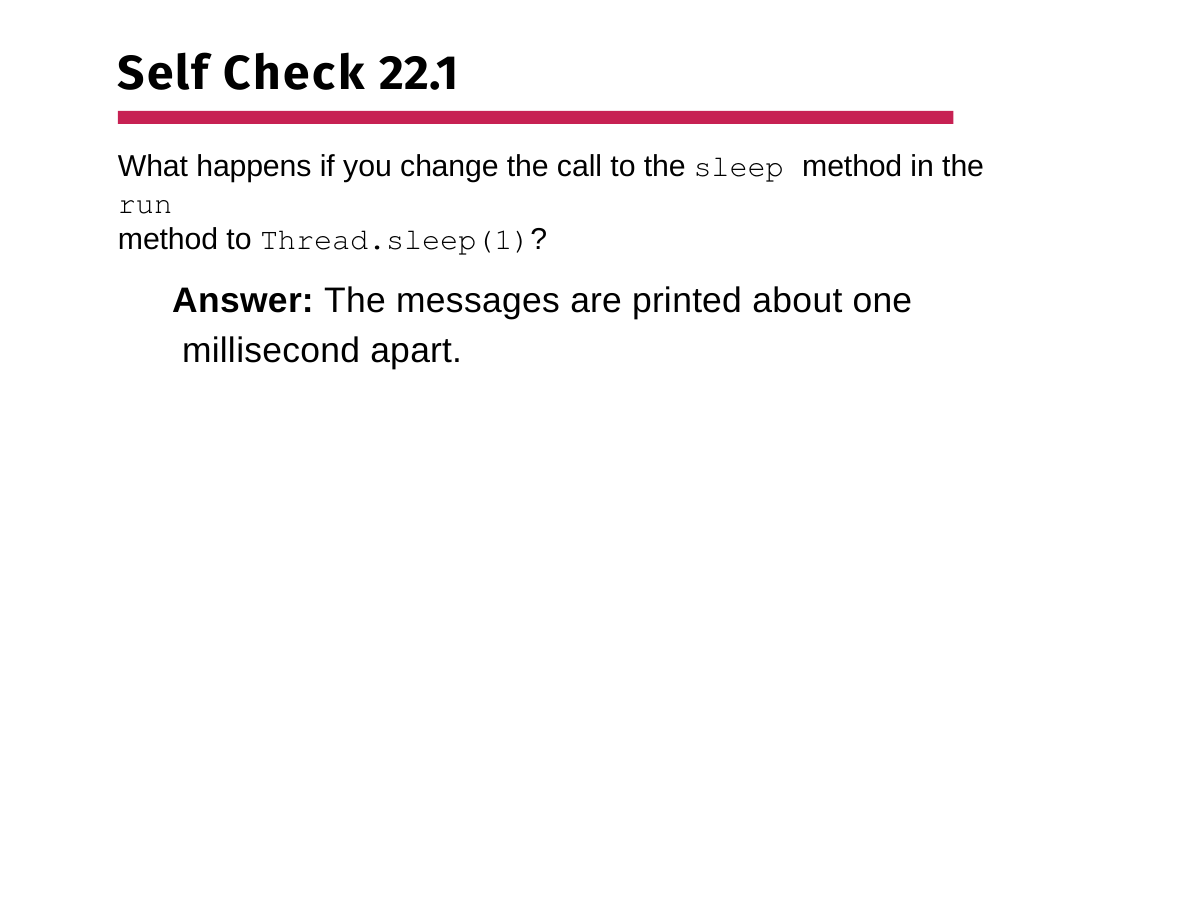

# Self Check 22.1

What happens if you change the call to the sleep method in the run
method to Thread.sleep(1)?
Answer: The messages are printed about one  millisecond apart.